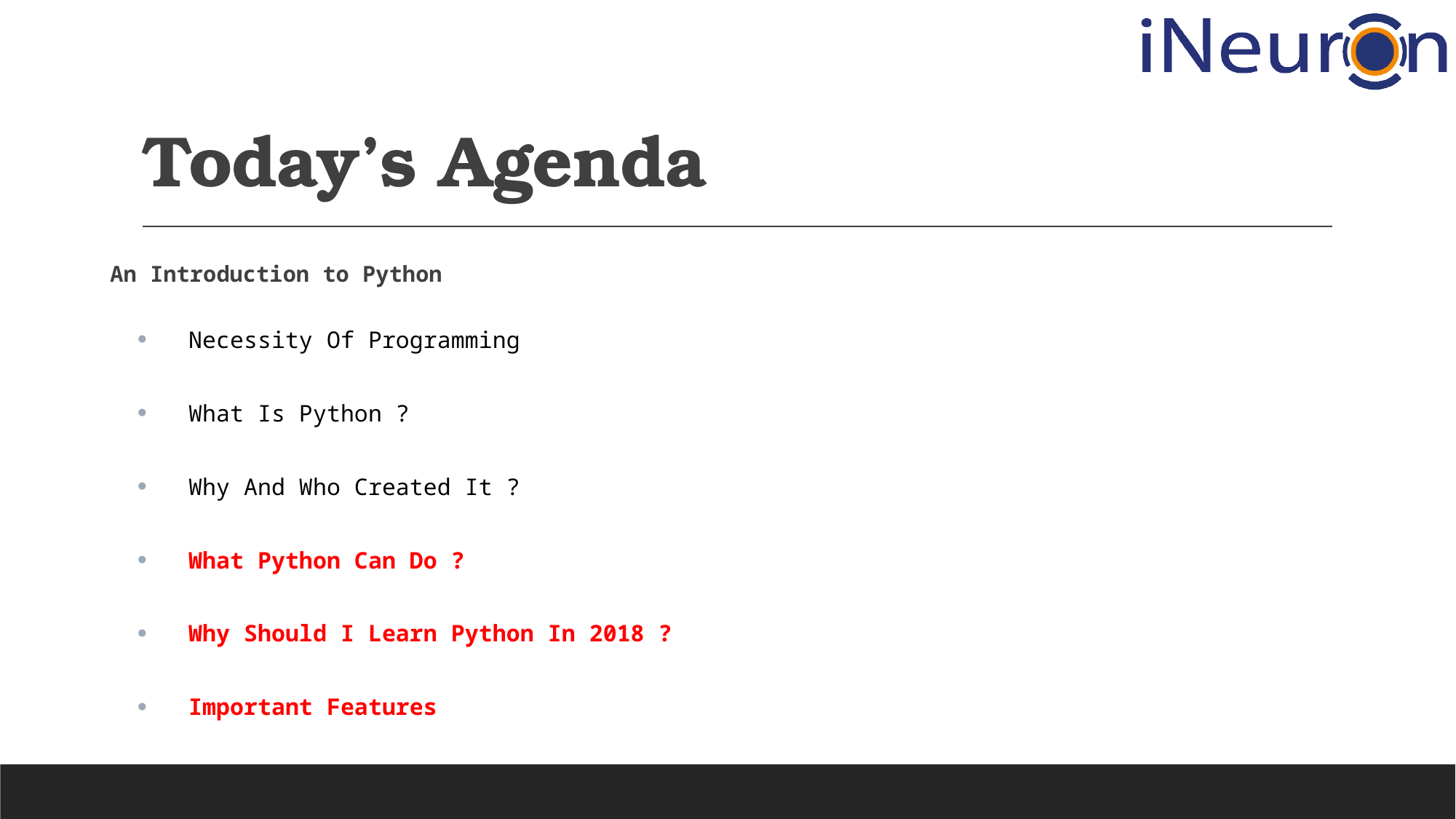

# Today’s Agenda
An Introduction to Python

Necessity Of Programming

What Is Python ?

Why And Who Created It ?

What Python Can Do ?

Why Should I Learn Python In 2018 ?

Important Features